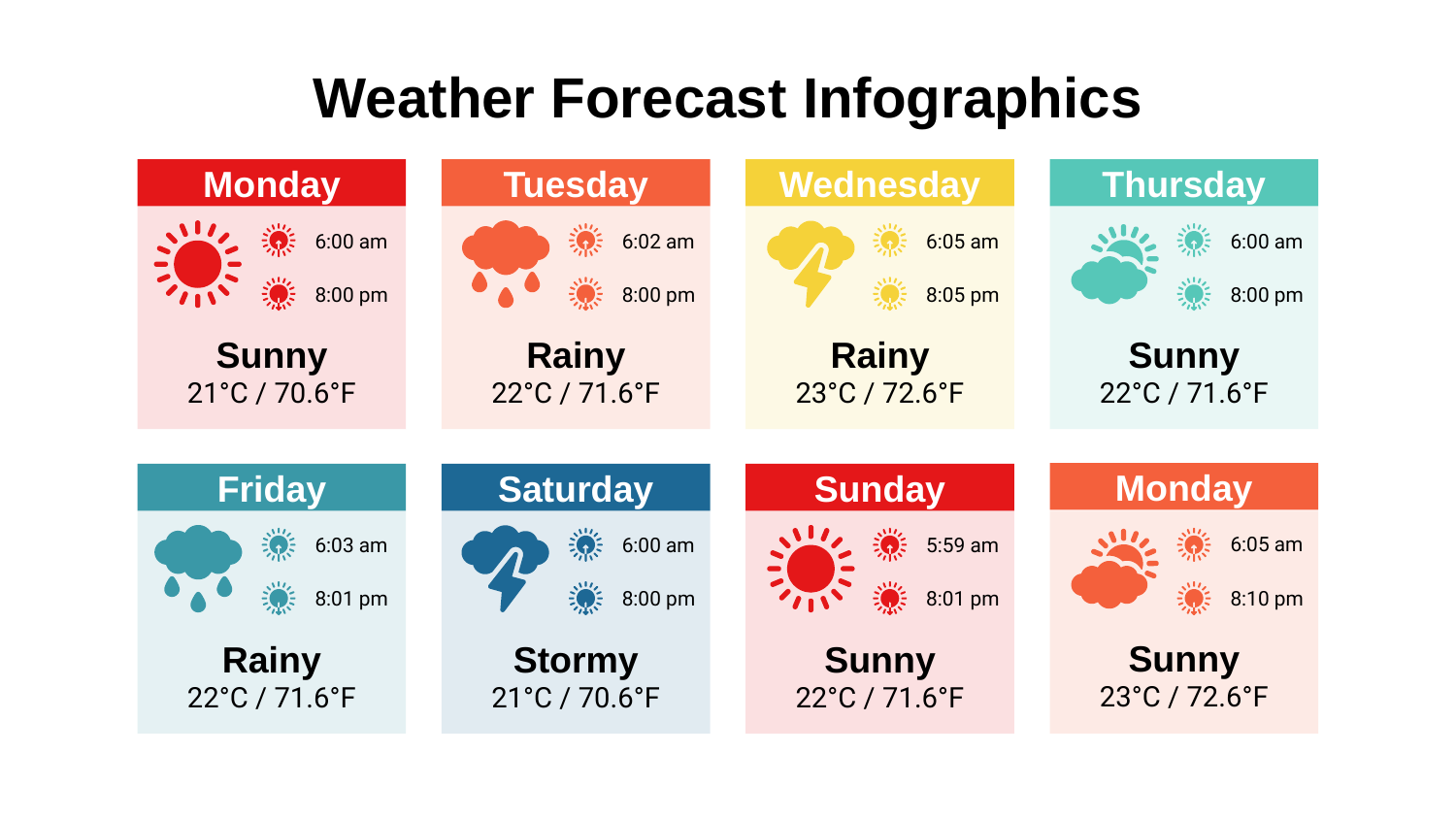

# Weather Forecast Infographics
Monday
6:00 am
8:00 pm
Sunny
21°C / 70.6°F
Tuesday
6:02 am
8:00 pm
Rainy
22°C / 71.6°F
Wednesday
6:05 am
8:05 pm
Rainy
23°C / 72.6°F
Thursday
6:00 am
8:00 pm
Sunny
22°C / 71.6°F

Monday
6:05 am
8:10 pm
Sunny
23°C / 72.6°F
Friday
6:03 am
8:01 pm
Rainy
22°C / 71.6°F
Saturday
6:00 am
8:00 pm
Stormy
21°C / 70.6°F
Sunday
5:59 am
8:01 pm
Sunny
22°C / 71.6°F